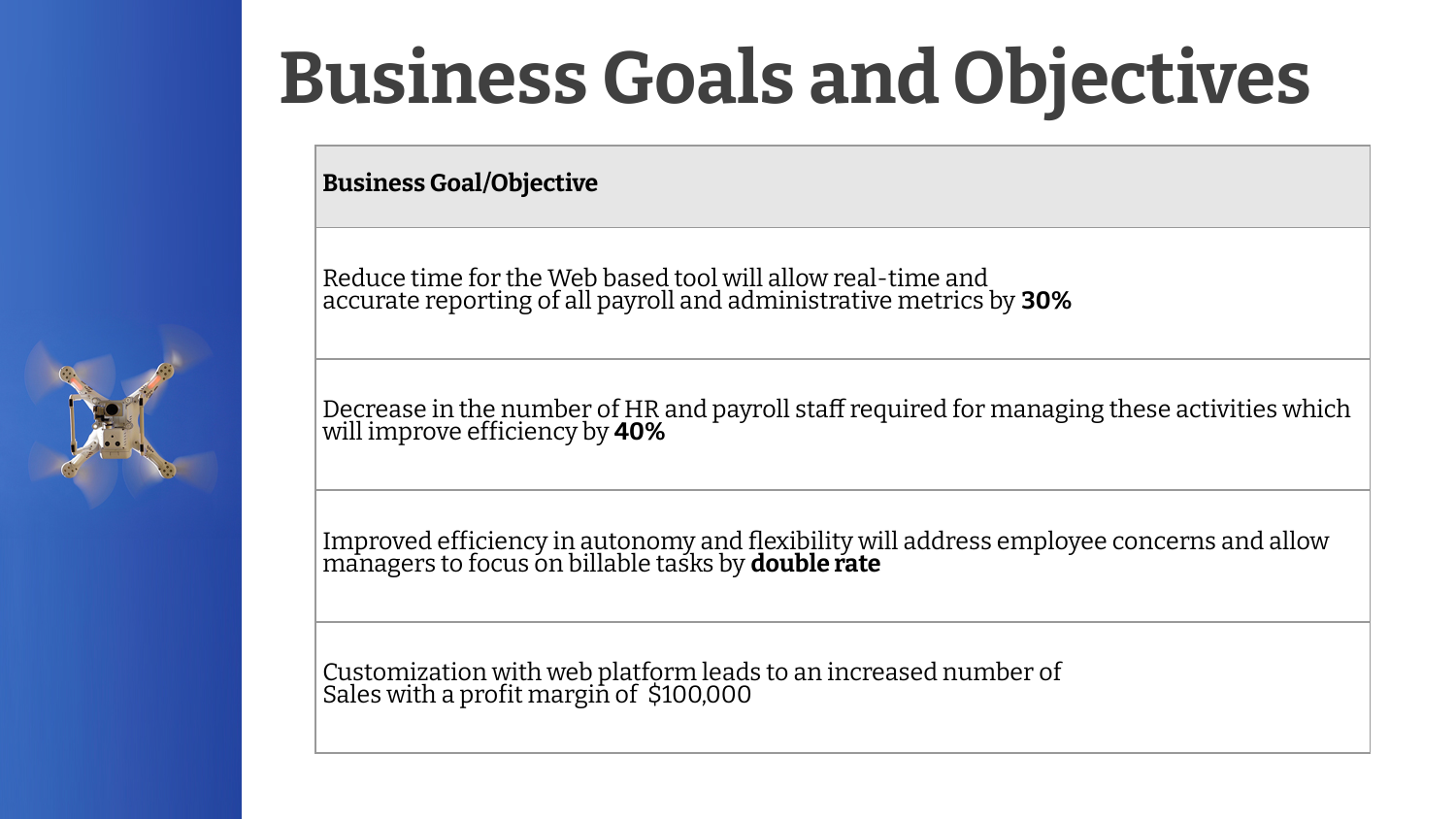

# Business Goals and Objectives
| Business Goal/Objective |
| --- |
| Reduce time for the Web based tool will allow real-time and accurate reporting of all payroll and administrative metrics by 30% |
| Decrease in the number of HR and payroll staff required for managing these activities which will improve efficiency by 40% |
| Improved efficiency in autonomy and flexibility will address employee concerns and allow managers to focus on billable tasks by double rate |
| Customization with web platform leads to an increased number of Sales with a profit margin of $100,000 |